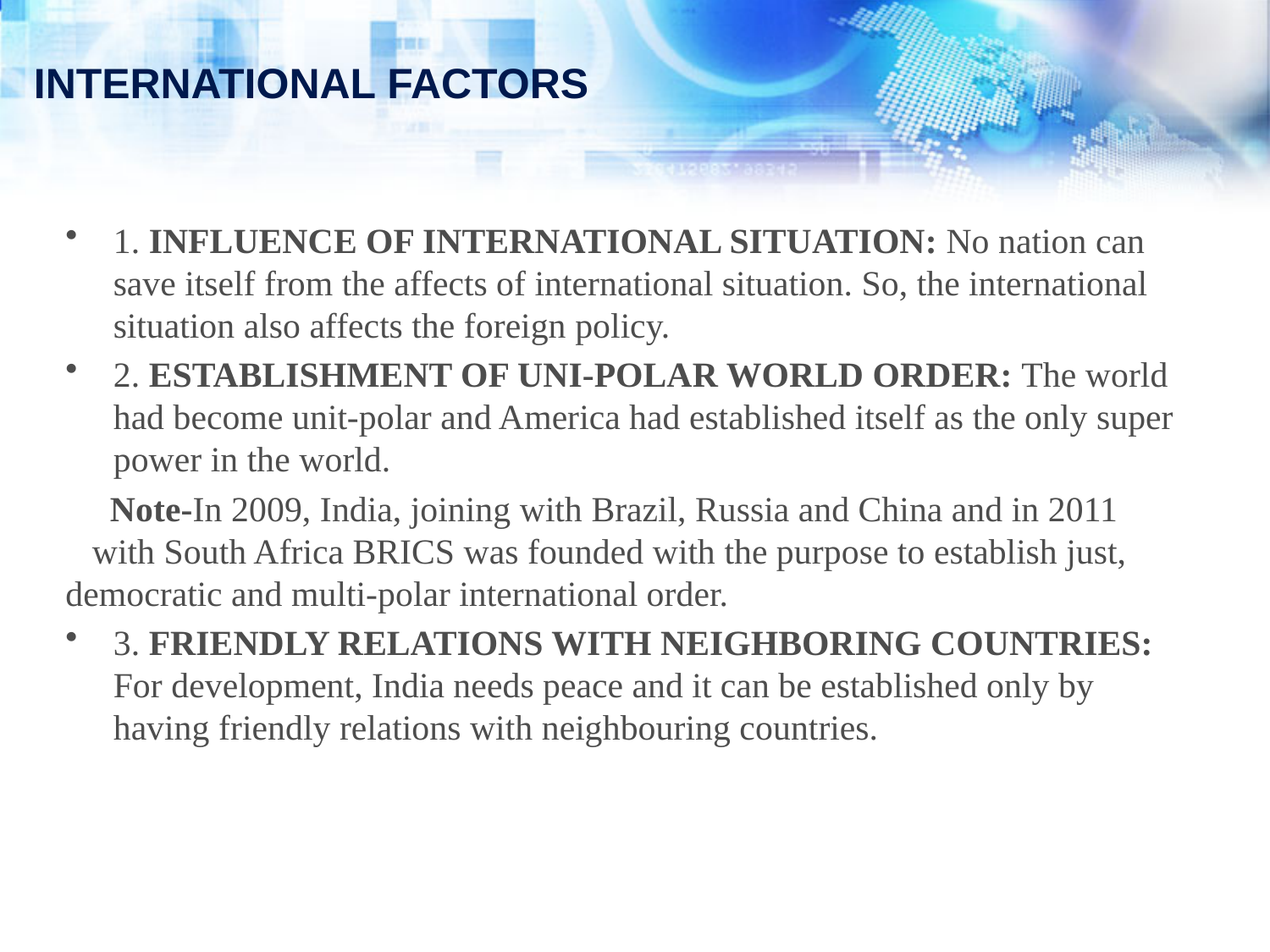

# INTERNATIONAL FACTORS
1. INFLUENCE OF INTERNATIONAL SITUATION: No nation can save itself from the affects of international situation. So, the international situation also affects the foreign policy.
2. ESTABLISHMENT OF UNI-POLAR WORLD ORDER: The world had become unit-polar and America had established itself as the only super power in the world.
     Note-In 2009, India, joining with Brazil, Russia and China and in 2011          with South Africa BRICS was founded with the purpose to establish just, democratic and multi-polar international order.
3. FRIENDLY RELATIONS WITH NEIGHBORING COUNTRIES: For development, India needs peace and it can be established only by having friendly relations with neighbouring countries.